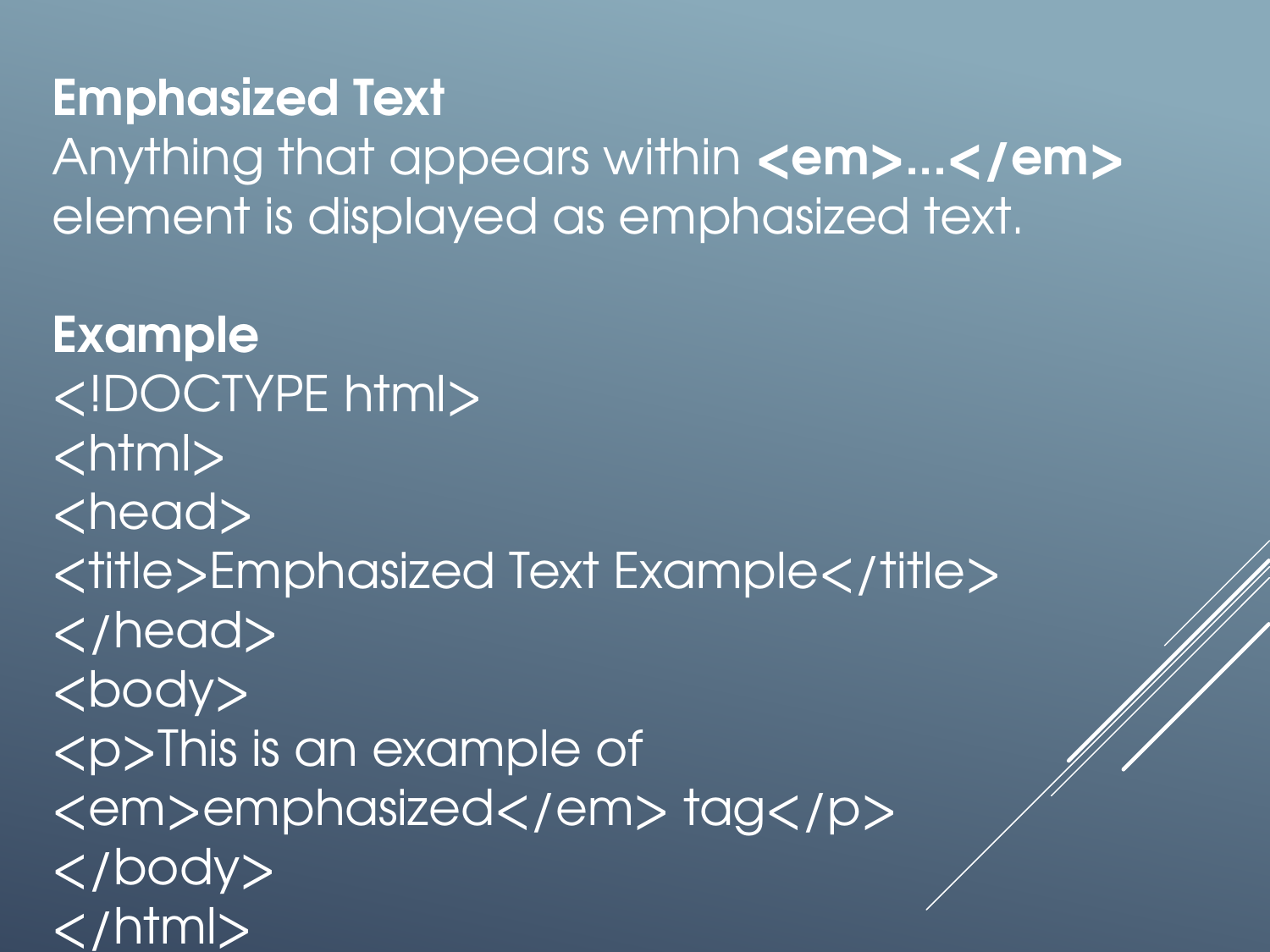

Emphasized Text
Anything that appears within <em>...</em> element is displayed as emphasized text.

Example
<!DOCTYPE html>
<html>
<head>
<title>Emphasized Text Example</title>
</head>
<body>
<p>This is an example of <em>emphasized</em> tag</p>
</body>
</html>